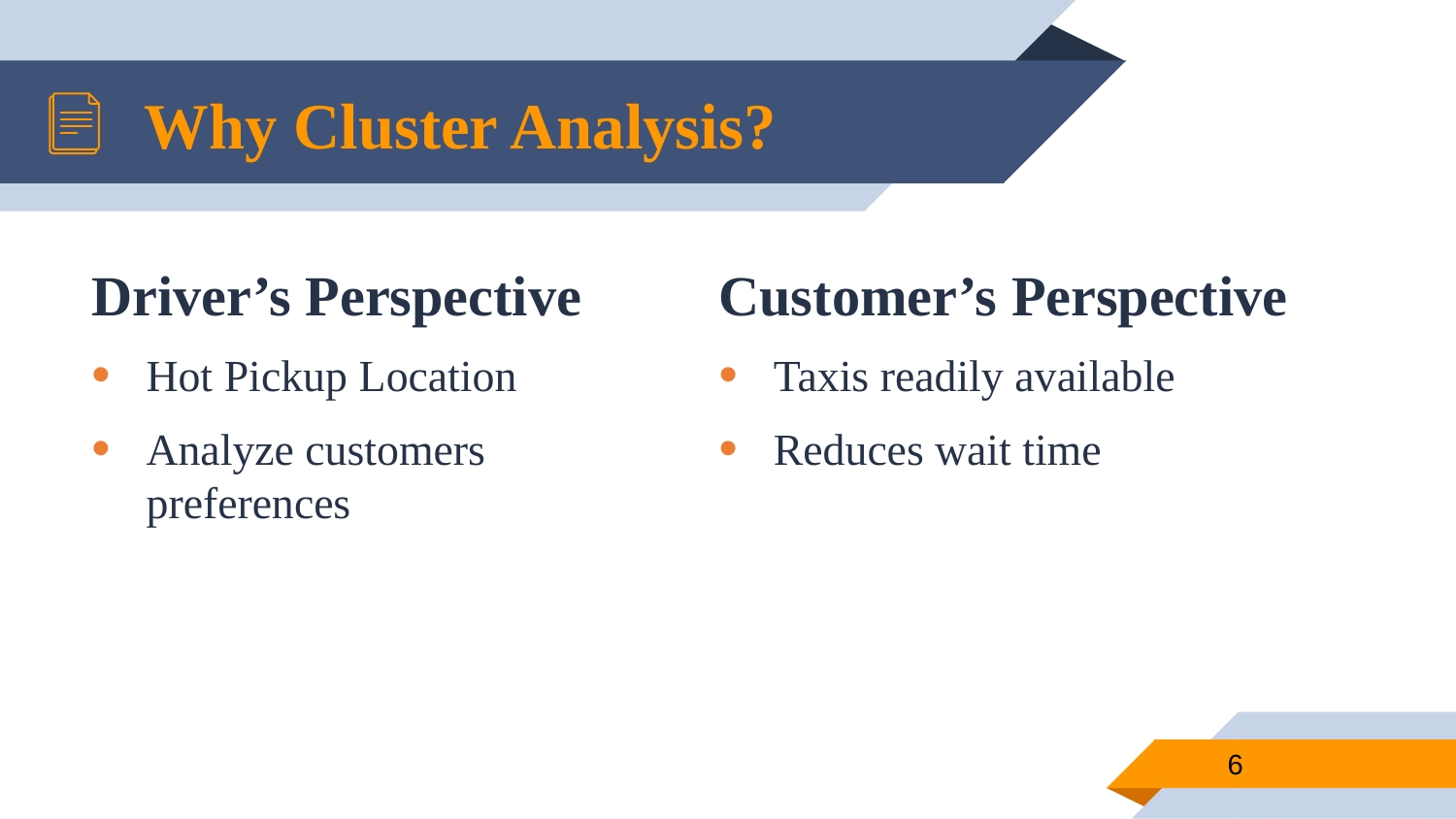

# Why Cluster Analysis?

Customer’s Perspective
Taxis readily available
Reduces wait time

Driver’s Perspective
Hot Pickup Location
Analyze customers preferences

6